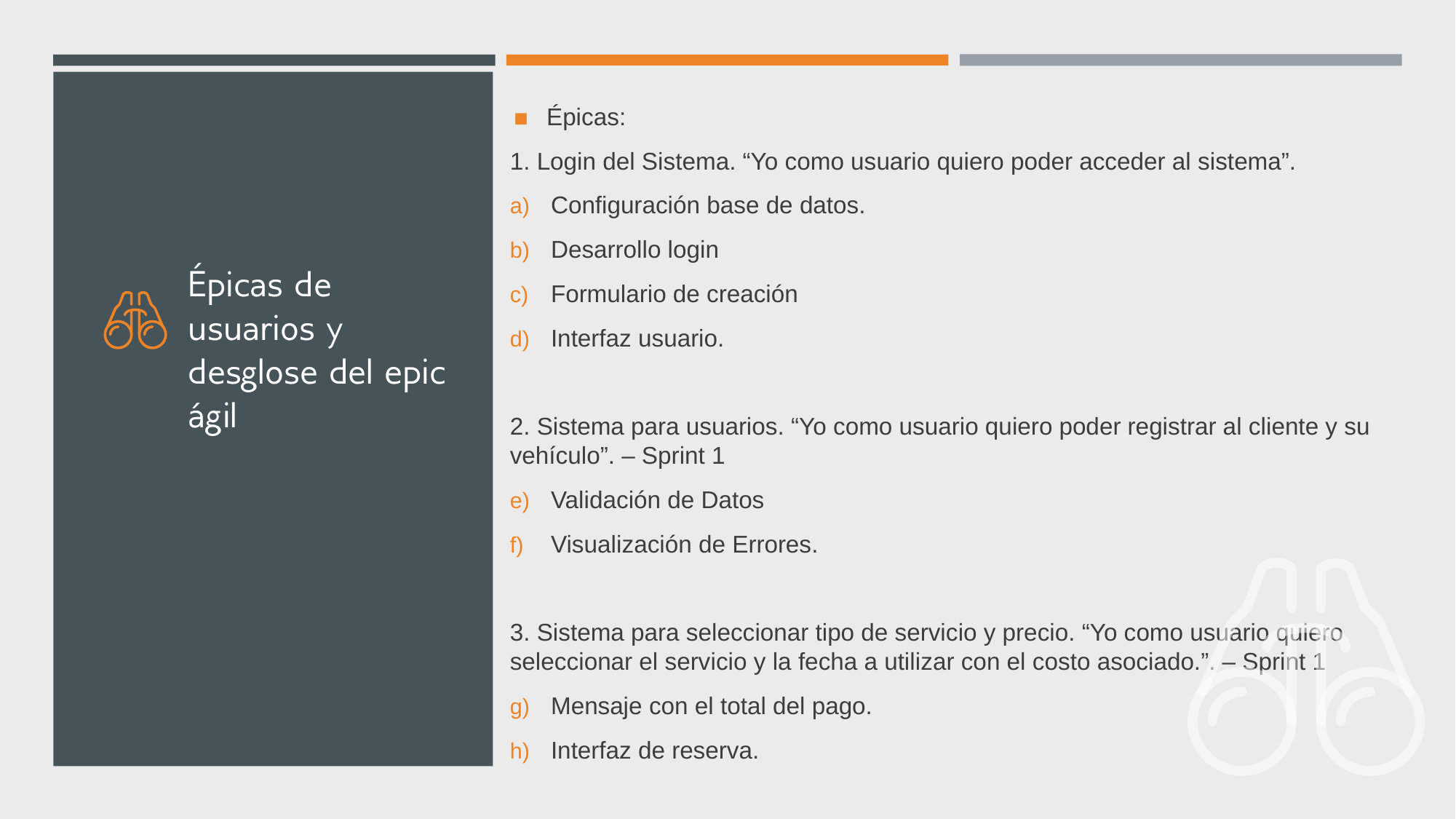

Épicas:
1. Login del Sistema. “Yo como usuario quiero poder acceder al sistema”.
Configuración base de datos.
Desarrollo login
Formulario de creación
Interfaz usuario.

2. Sistema para usuarios. “Yo como usuario quiero poder registrar al cliente y su vehículo”. – Sprint 1
Validación de Datos
Visualización de Errores.

3. Sistema para seleccionar tipo de servicio y precio. “Yo como usuario quiero seleccionar el servicio y la fecha a utilizar con el costo asociado.”. – Sprint 1
Mensaje con el total del pago.
Interfaz de reserva.
# Épicas de usuarios y
desglose del epic ágil